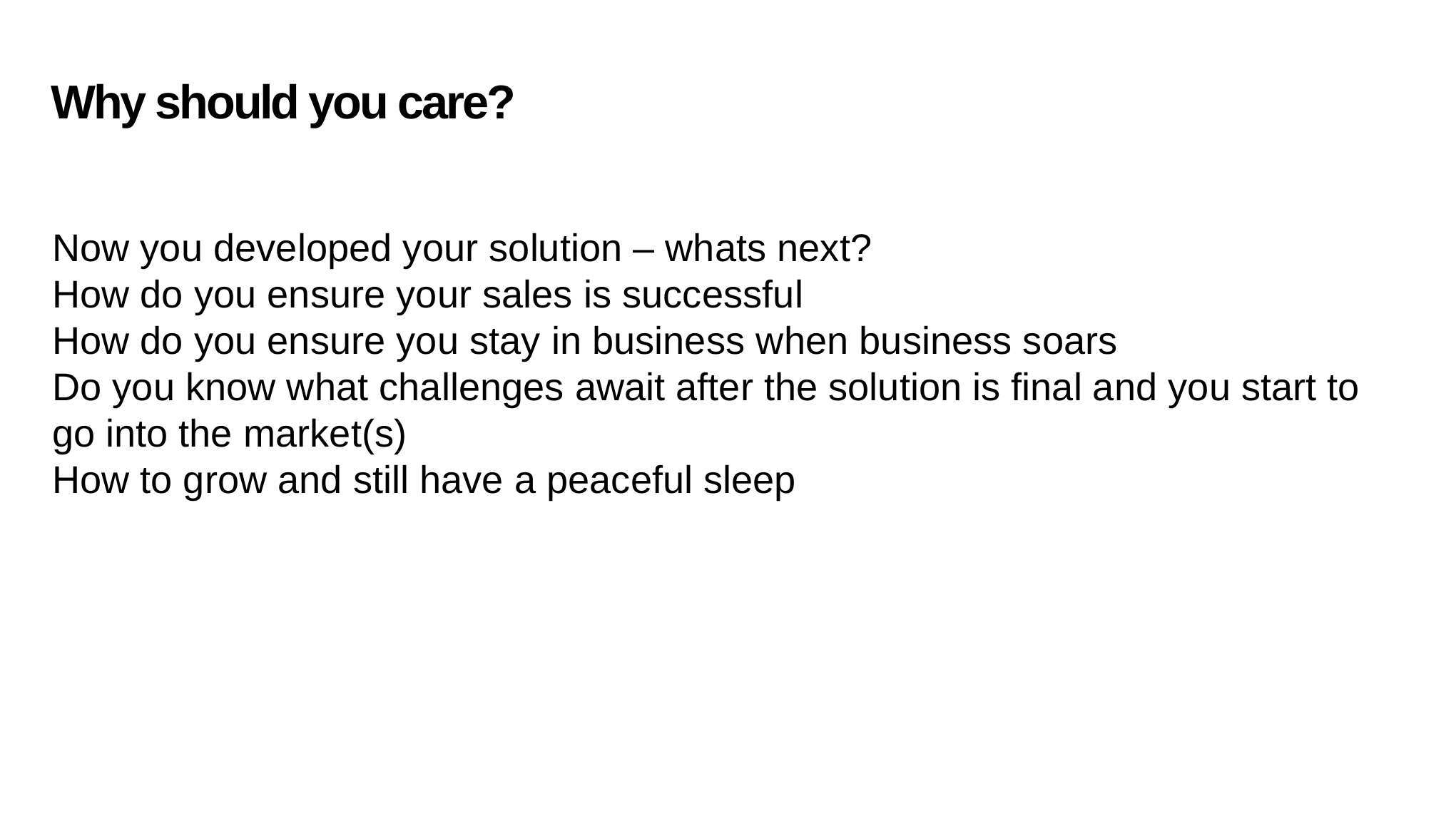

# Why should you care?
Now you developed your solution – whats next?
How do you ensure your sales is successful
How do you ensure you stay in business when business soars
Do you know what challenges await after the solution is final and you start to go into the market(s)
How to grow and still have a peaceful sleep